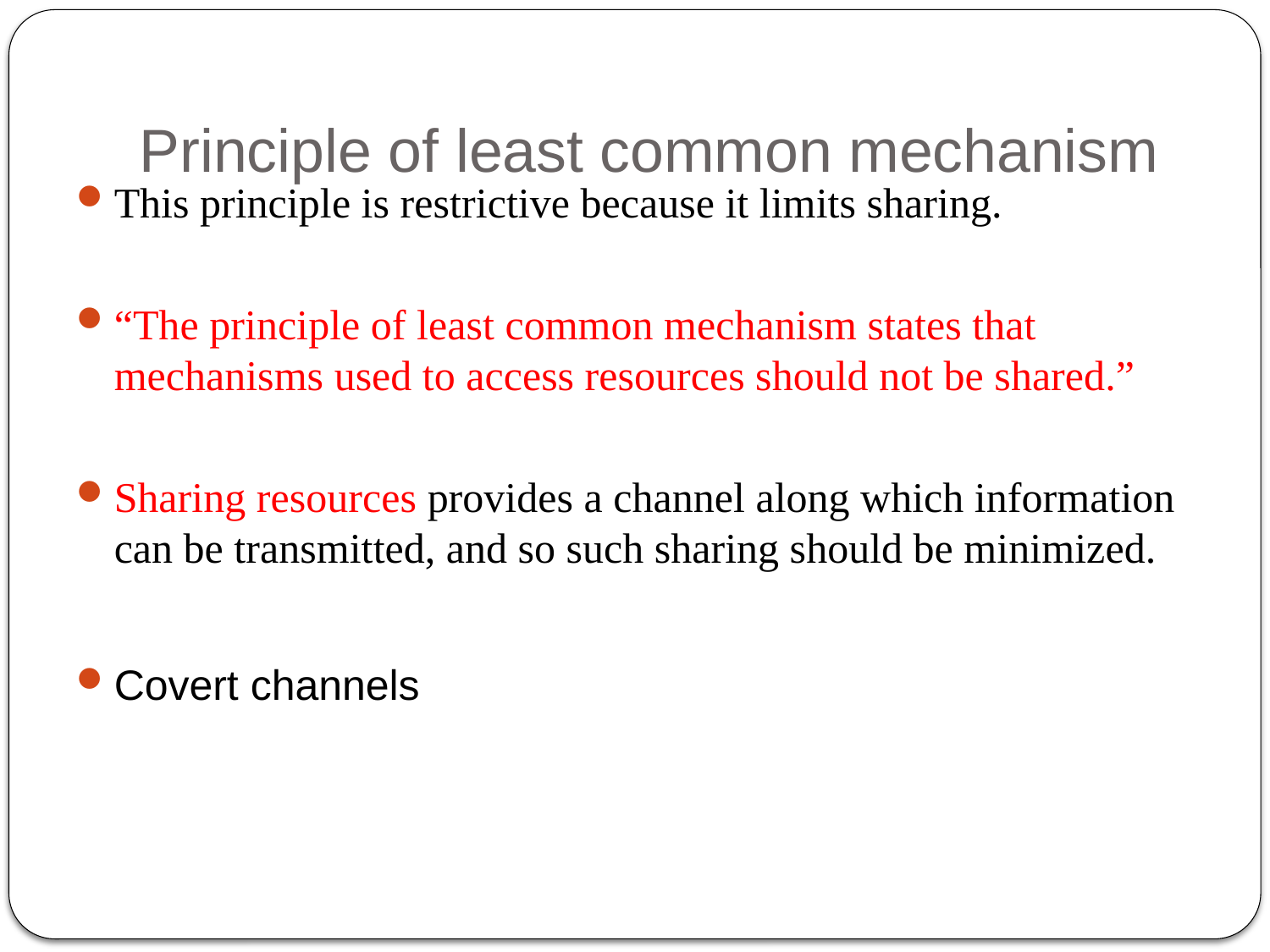

# Principle of least common mechanism
This principle is restrictive because it limits sharing.

“The principle of least common mechanism states that mechanisms used to access resources should not be shared.”

Sharing resources provides a channel along which information can be transmitted, and so such sharing should be minimized.

Covert channels